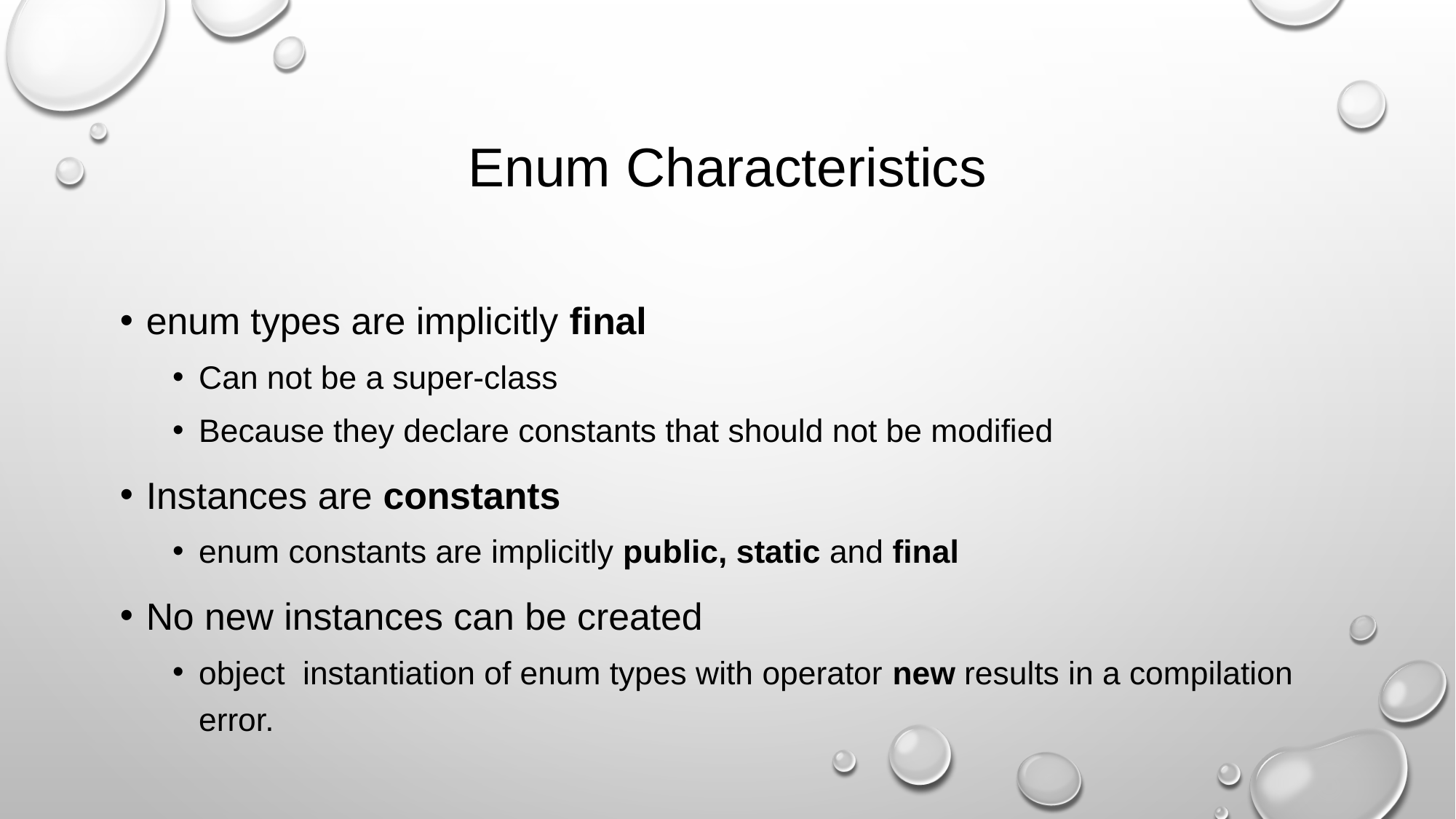

# Enum Characteristics
enum types are implicitly final
Can not be a super-class
Because they declare constants that should not be modified
Instances are constants
enum constants are implicitly public, static and final
No new instances can be created
object  instantiation of enum types with operator new results in a compilation error.